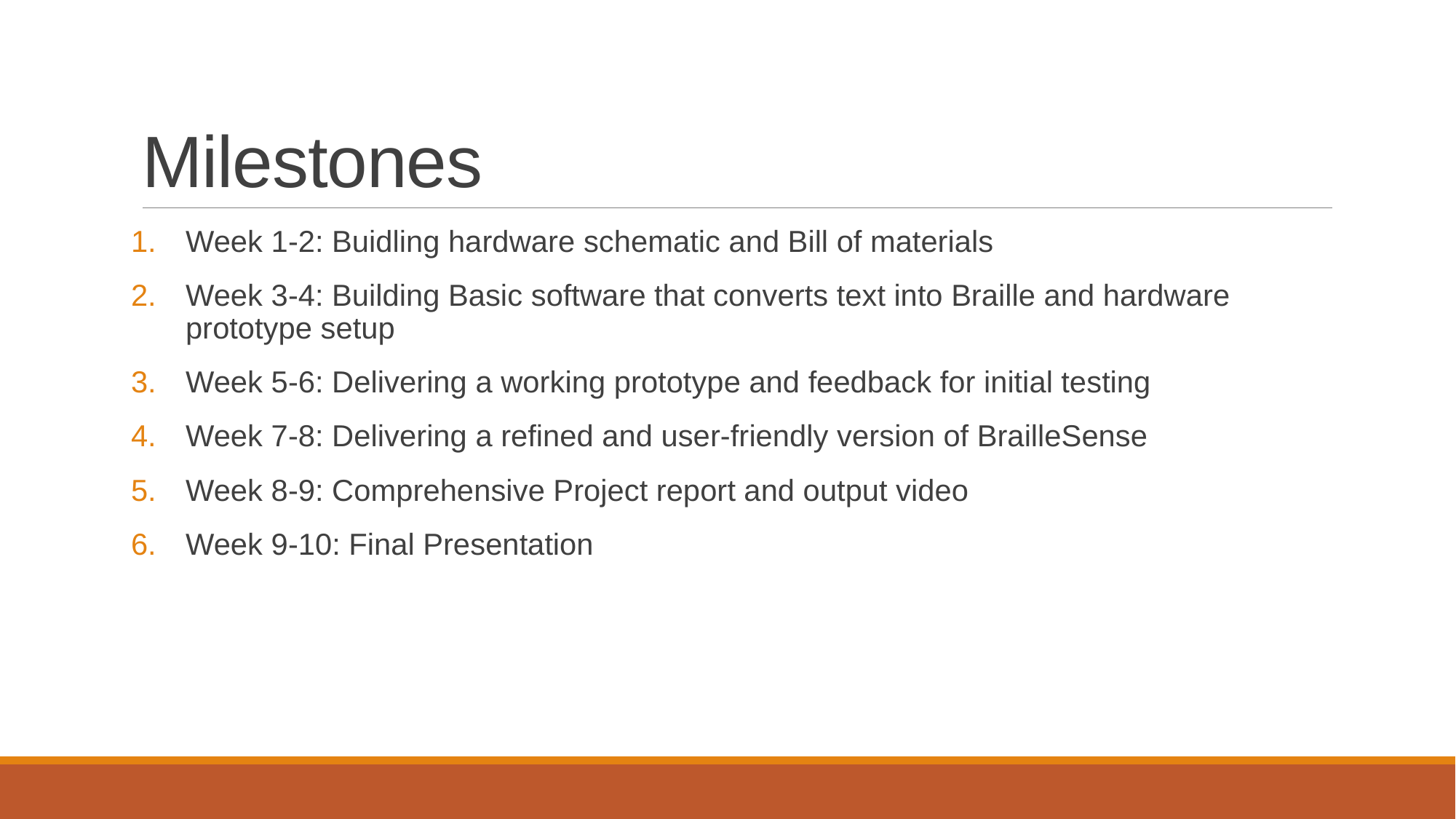

# Milestones
Week 1-2: Buidling hardware schematic and Bill of materials
Week 3-4: Building Basic software that converts text into Braille and hardware prototype setup
Week 5-6: Delivering a working prototype and feedback for initial testing
Week 7-8: Delivering a refined and user-friendly version of BrailleSense
Week 8-9: Comprehensive Project report and output video
Week 9-10: Final Presentation